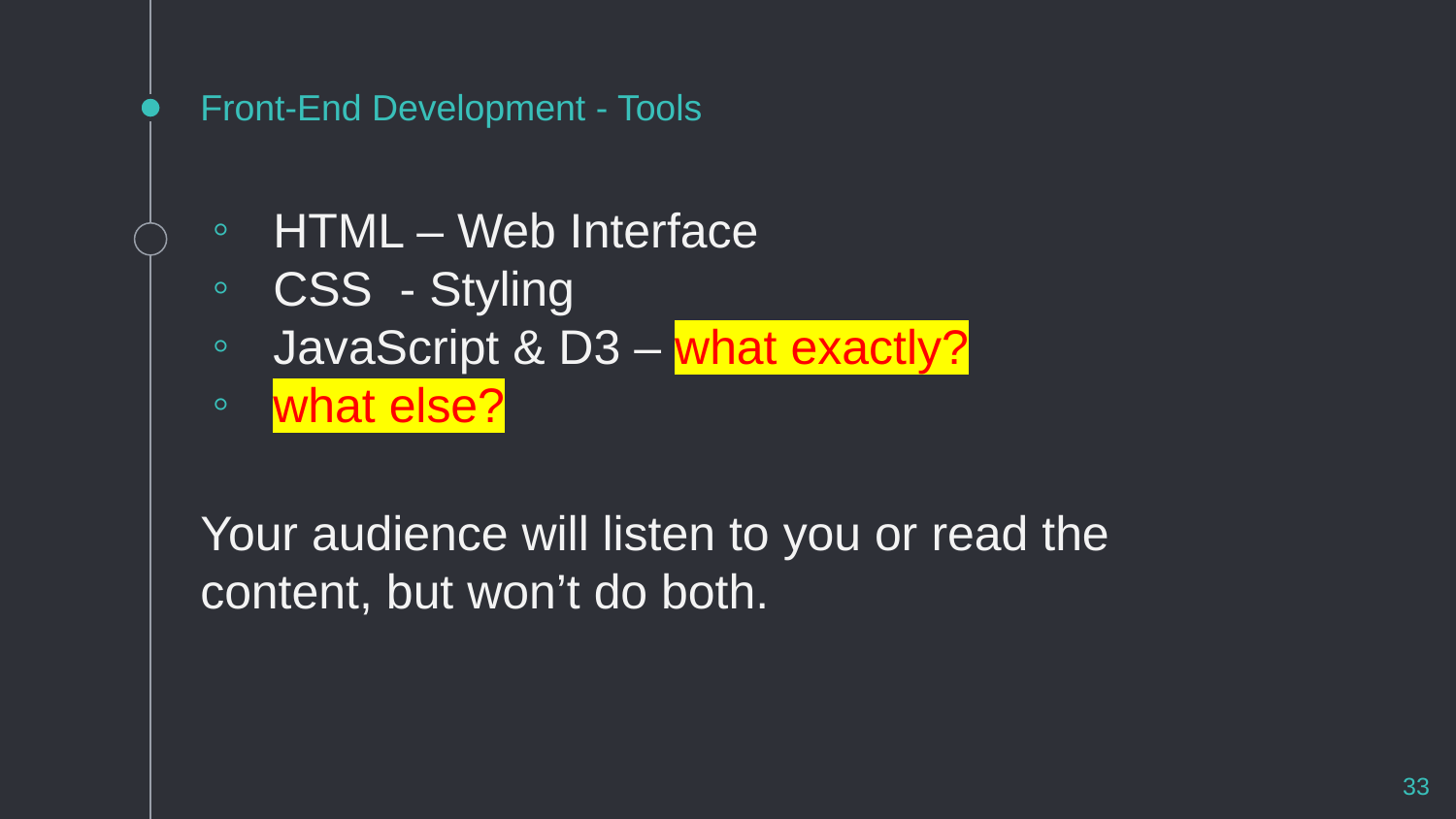

# Front-End Development - Tools
HTML – Web Interface
CSS  - Styling
JavaScript & D3 – what exactly?
what else?

Your audience will listen to you or read the content, but won’t do both.
33